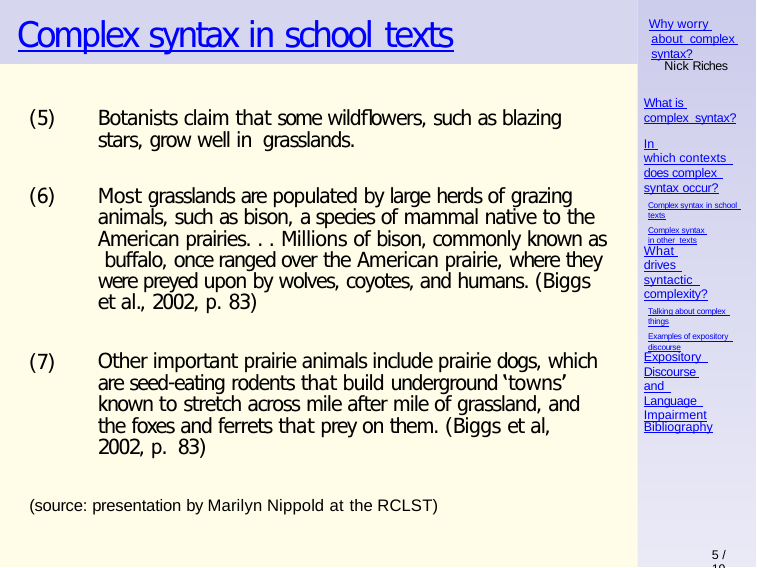

# Complex syntax in school texts
Why worry about  complex syntax?
Nick Riches
What is complex  syntax?
(5)
Botanists claim that some wildflowers, such as blazing  stars, grow well in grasslands.
In which contexts  does complex  syntax occur?
Complex syntax in school  texts
Complex syntax in other  texts
(6)
Most grasslands are populated by large herds of grazing  animals, such as bison, a species of mammal native to the  American prairies. . . Millions of bison, commonly known as  buffalo, once ranged over the American prairie, where they  were preyed upon by wolves, coyotes, and humans. (Biggs  et al., 2002, p. 83)
What drives  syntactic  complexity?
Talking about complex  things
Examples of expository  discourse
(7)
Other important prairie animals include prairie dogs, which  are seed-eating rodents that build underground ‘towns’  known to stretch across mile after mile of grassland, and  the foxes and ferrets that prey on them. (Biggs et al,  2002, p. 83)
Expository  Discourse and  Language  Impairment
Bibliography
(source: presentation by Marilyn Nippold at the RCLST)
5 / 19